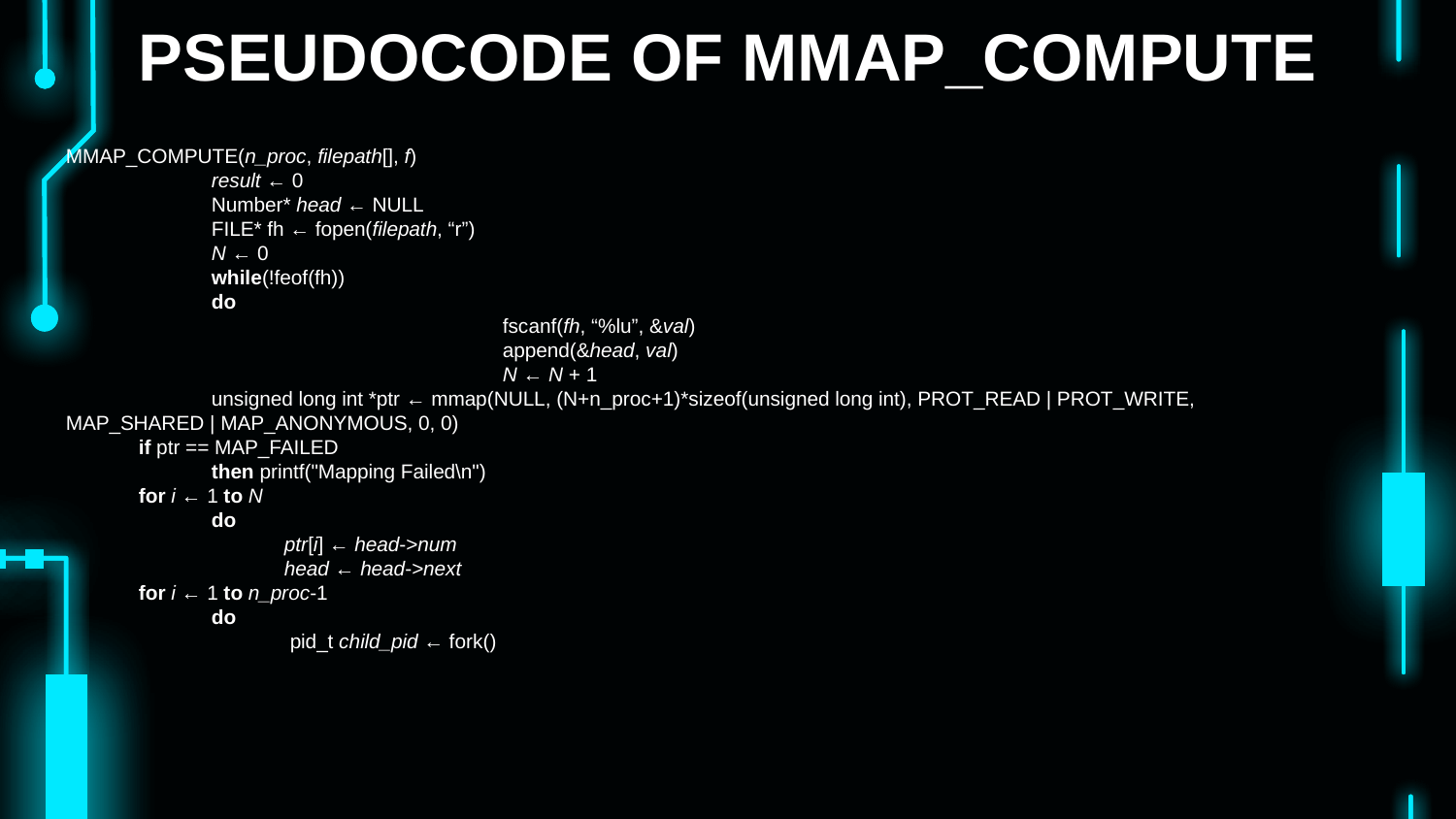

# PSEUDOCODE OF MMAP_COMPUTE
MMAP_COMPUTE(n_proc, filepath[], f)
	result ← 0
	Number* head ← NULL
	FILE* fh ← fopen(filepath, “r”)
	N ← 0
	while(!feof(fh))
do
			fscanf(fh, “%lu”, &val)
			append(&head, val)
			N ← N + 1
	unsigned long int *ptr ← mmap(NULL, (N+n_proc+1)*sizeof(unsigned long int), PROT_READ | PROT_WRITE, MAP_SHARED | MAP_ANONYMOUS, 0, 0)
if ptr == MAP_FAILED
then printf("Mapping Failed\n")
for i ← 1 to N
	do
ptr[i] ← head->num
head ← head->next
for i ← 1 to n_proc-1
	do
   	 pid_t child_pid ← fork()